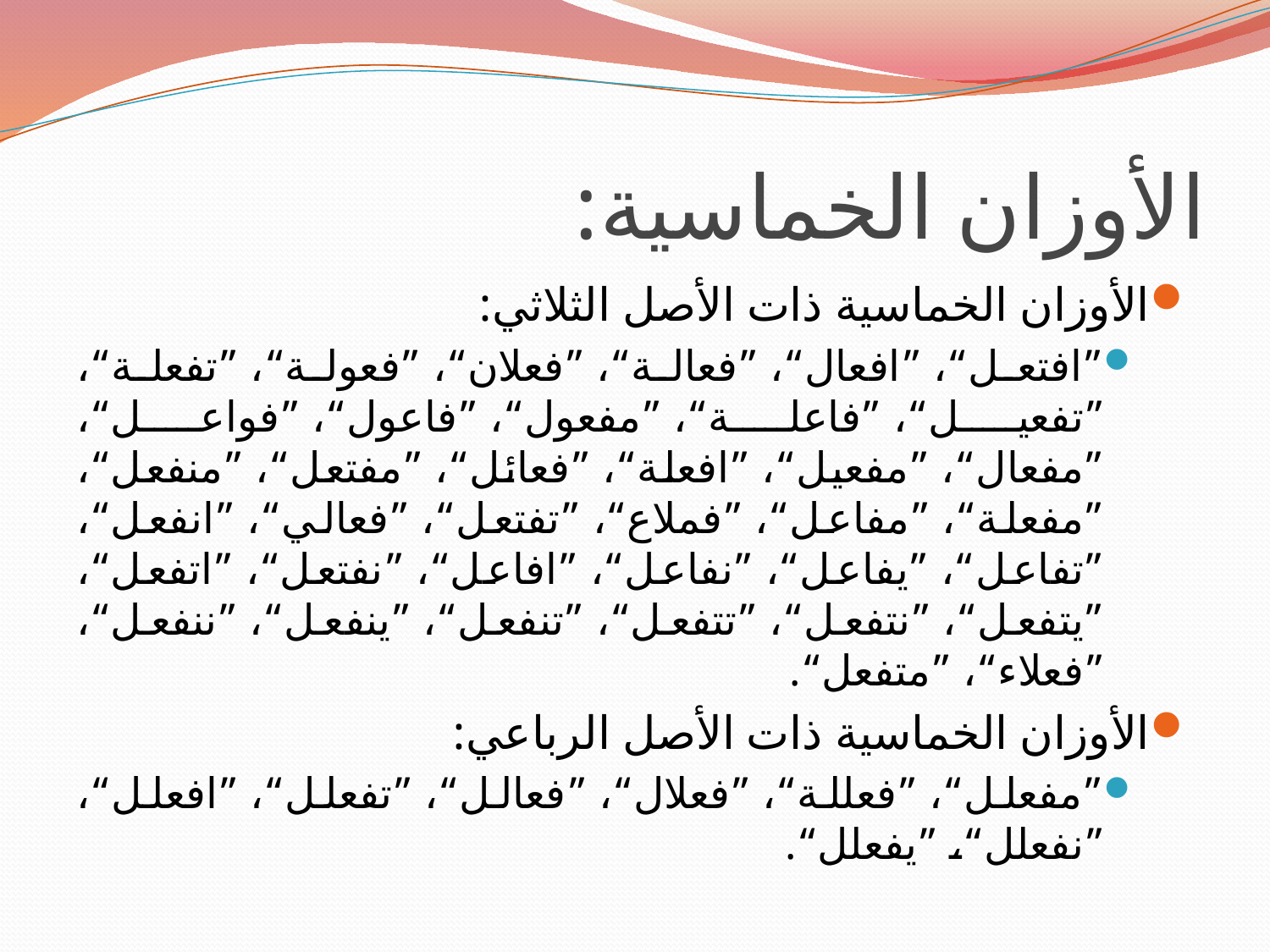

# الأوزان الخماسية:
الأوزان الخماسية ذات الأصل الثلاثي:
”افتعل“، ”افعال“، ”فعالة“، ”فعلان“، ”فعولة“، ”تفعلة“، ”تفعيل“، ”فاعلة“، ”مفعول“، ”فاعول“، ”فواعل“، ”مفعال“، ”مفعيل“، ”افعلة“، ”فعائل“، ”مفتعل“، ”منفعل“، ”مفعلة“، ”مفاعل“، ”فملاع“، ”تفتعل“، ”فعالي“، ”انفعل“، ”تفاعل“، ”يفاعل“، ”نفاعل“، ”افاعل“، ”نفتعل“، ”اتفعل“، ”يتفعل“، ”نتفعل“، ”تتفعل“، ”تنفعل“، ”ينفعل“، ”ننفعل“، ”فعلاء“، ”متفعل“.
الأوزان الخماسية ذات الأصل الرباعي:
”مفعلل“، ”فعللة“، ”فعلال“، ”فعالل“، ”تفعلل“، ”افعلل“، ”نفعلل“، ”يفعلل“.